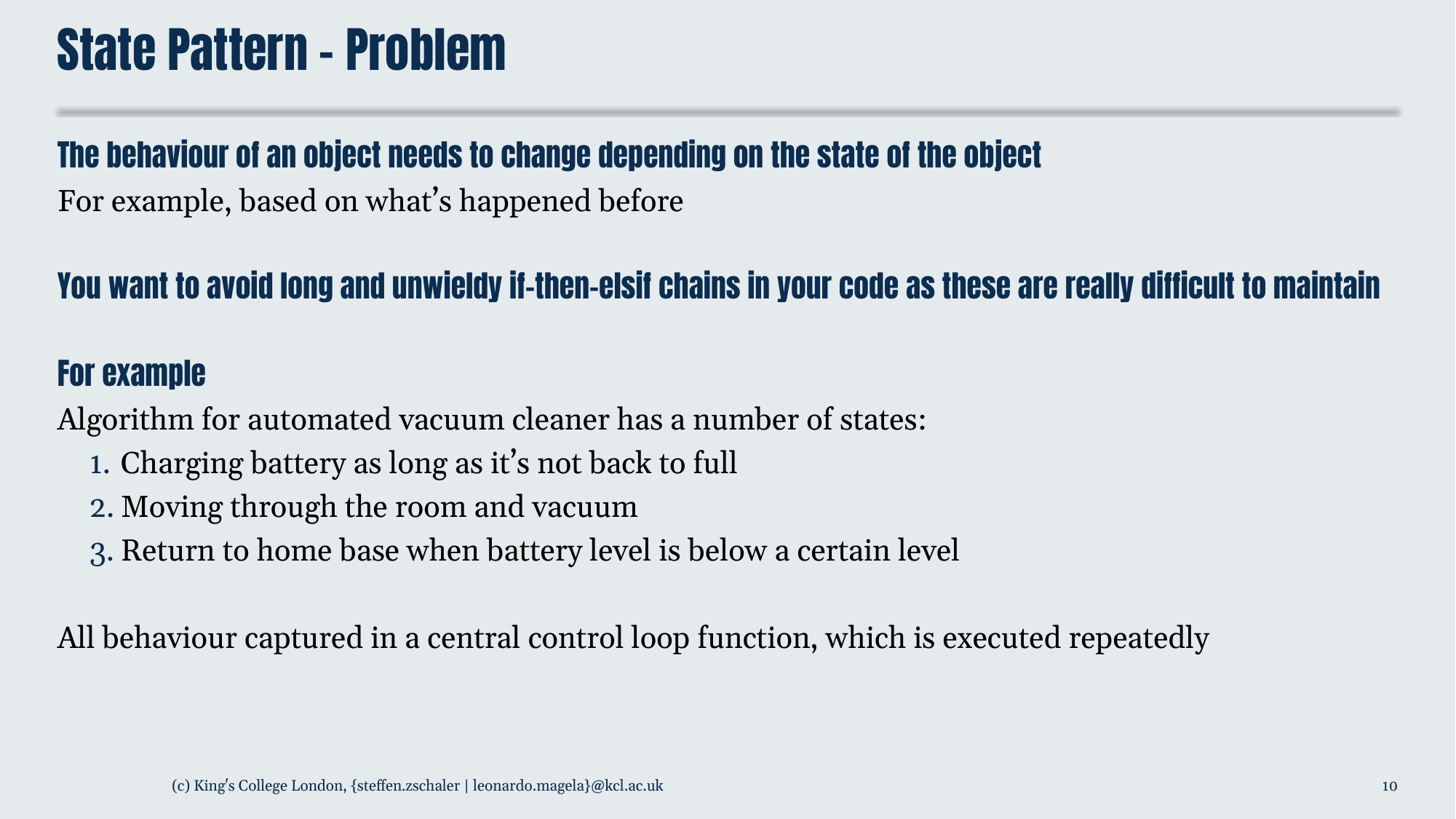

# State Pattern – Problem
The behaviour of an object needs to change depending on the state of the object
For example, based on what’s happened before

You want to avoid long and unwieldy if-then-elsif chains in your code as these are really difficult to maintain

For example
Algorithm for automated vacuum cleaner has a number of states:
Charging battery as long as it’s not back to full
Moving through the room and vacuum
Return to home base when battery level is below a certain level

All behaviour captured in a central control loop function, which is executed repeatedly
(c) King's College London, {steffen.zschaler | leonardo.magela}@kcl.ac.uk
10